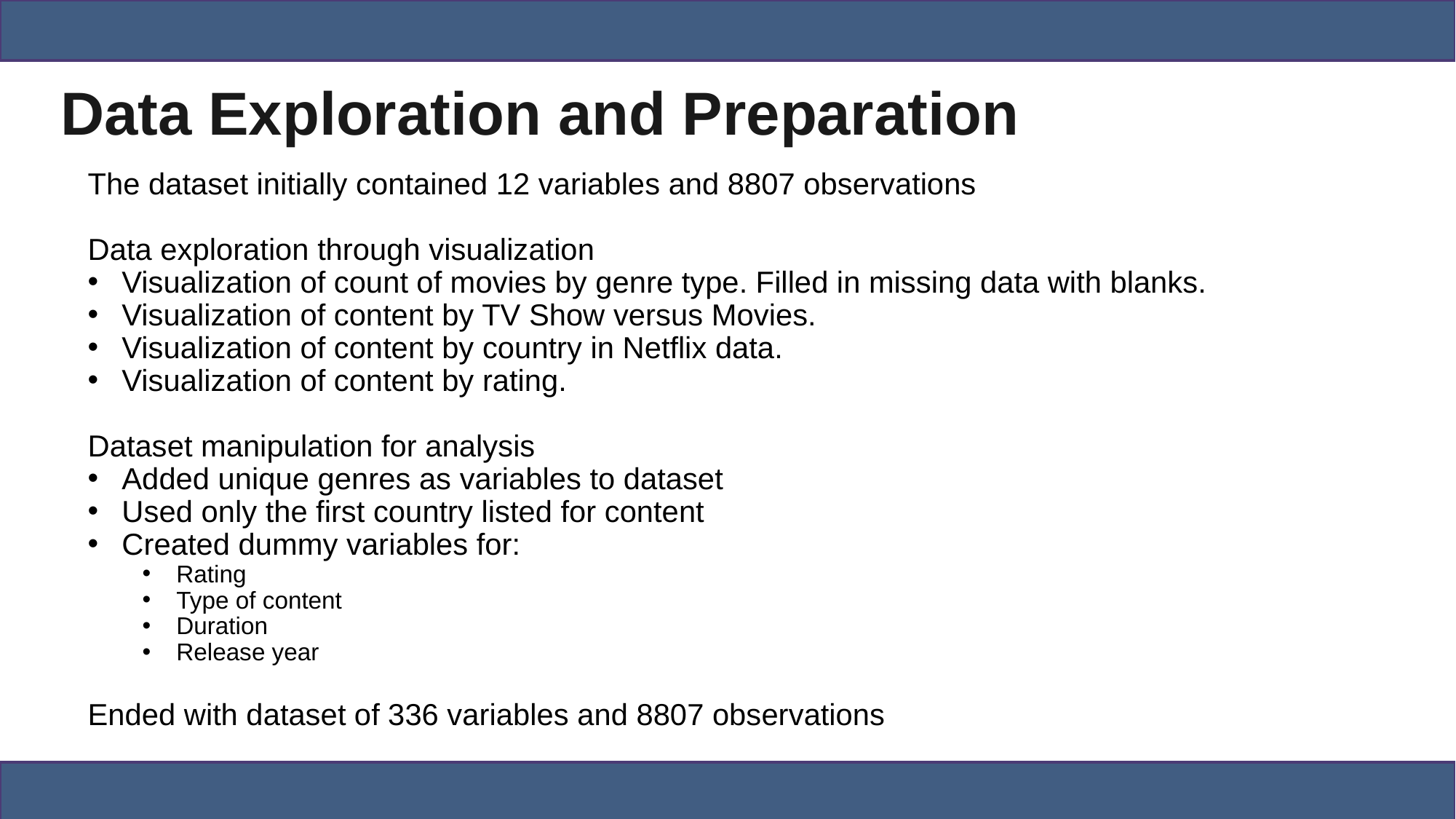

# Data Exploration and Preparation
The dataset initially contained 12 variables and 8807 observations

Data exploration through visualization
Visualization of count of movies by genre type. Filled in missing data with blanks.
Visualization of content by TV Show versus Movies.
Visualization of content by country in Netflix data.
Visualization of content by rating.

Dataset manipulation for analysis
Added unique genres as variables to dataset
Used only the first country listed for content
Created dummy variables for:
Rating
Type of content
Duration
Release year

Ended with dataset of 336 variables and 8807 observations